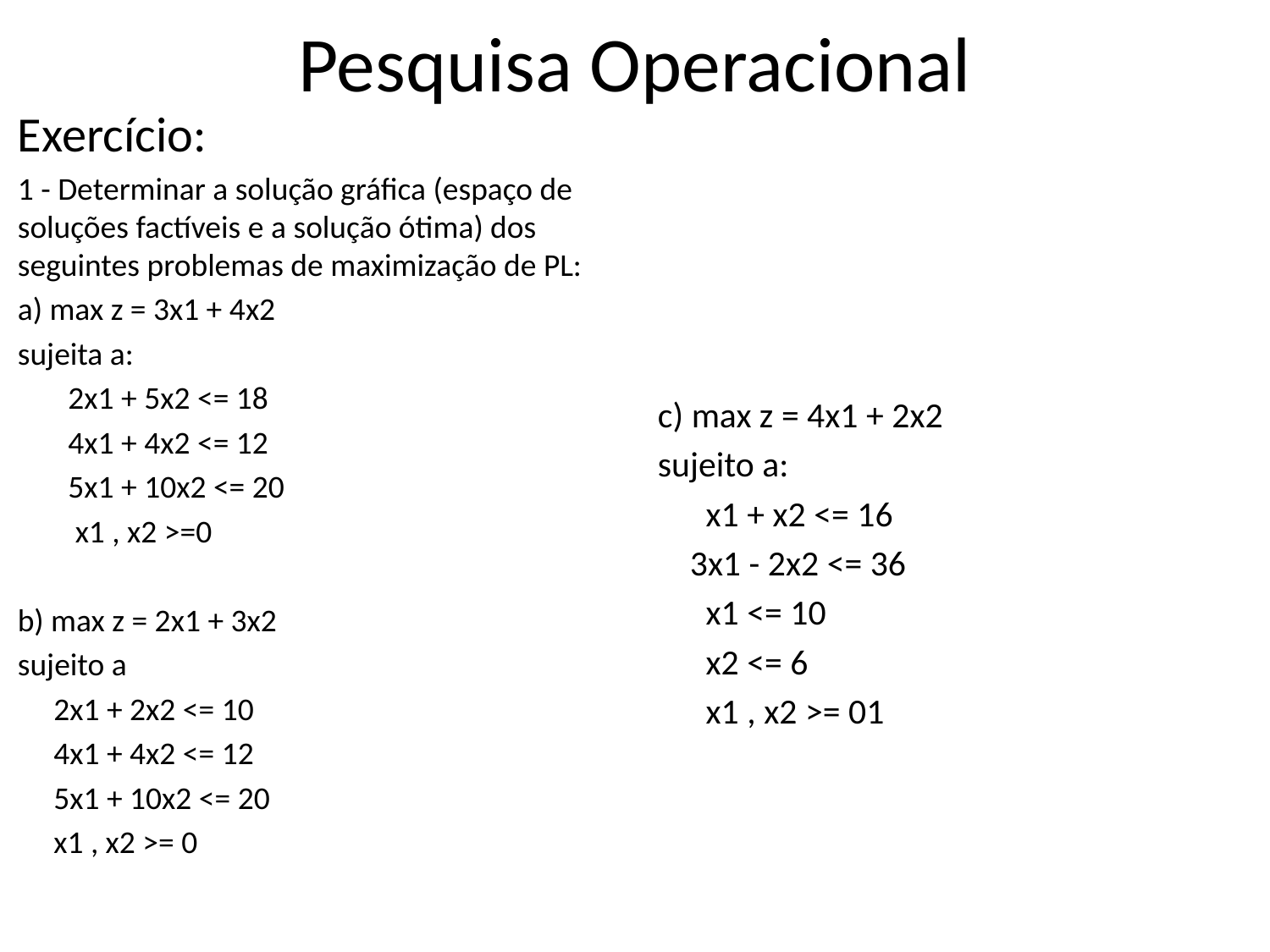

# Pesquisa Operacional
Exercício:
1 - Determinar a solução gráfica (espaço de soluções factíveis e a solução ótima) dos seguintes problemas de maximização de PL:
a) max z = 3x1 + 4x2
sujeita a:
       2x1 + 5x2 <= 18
       4x1 + 4x2 <= 12
       5x1 + 10x2 <= 20
        x1 , x2 >=0

b) max z = 2x1 + 3x2
sujeito a
     2x1 + 2x2 <= 10
     4x1 + 4x2 <= 12
     5x1 + 10x2 <= 20
     x1 , x2 >= 0

c) max z = 4x1 + 2x2
sujeito a:
      x1 + x2 <= 16
    3x1 - 2x2 <= 36
      x1 <= 10
      x2 <= 6
      x1 , x2 >= 01